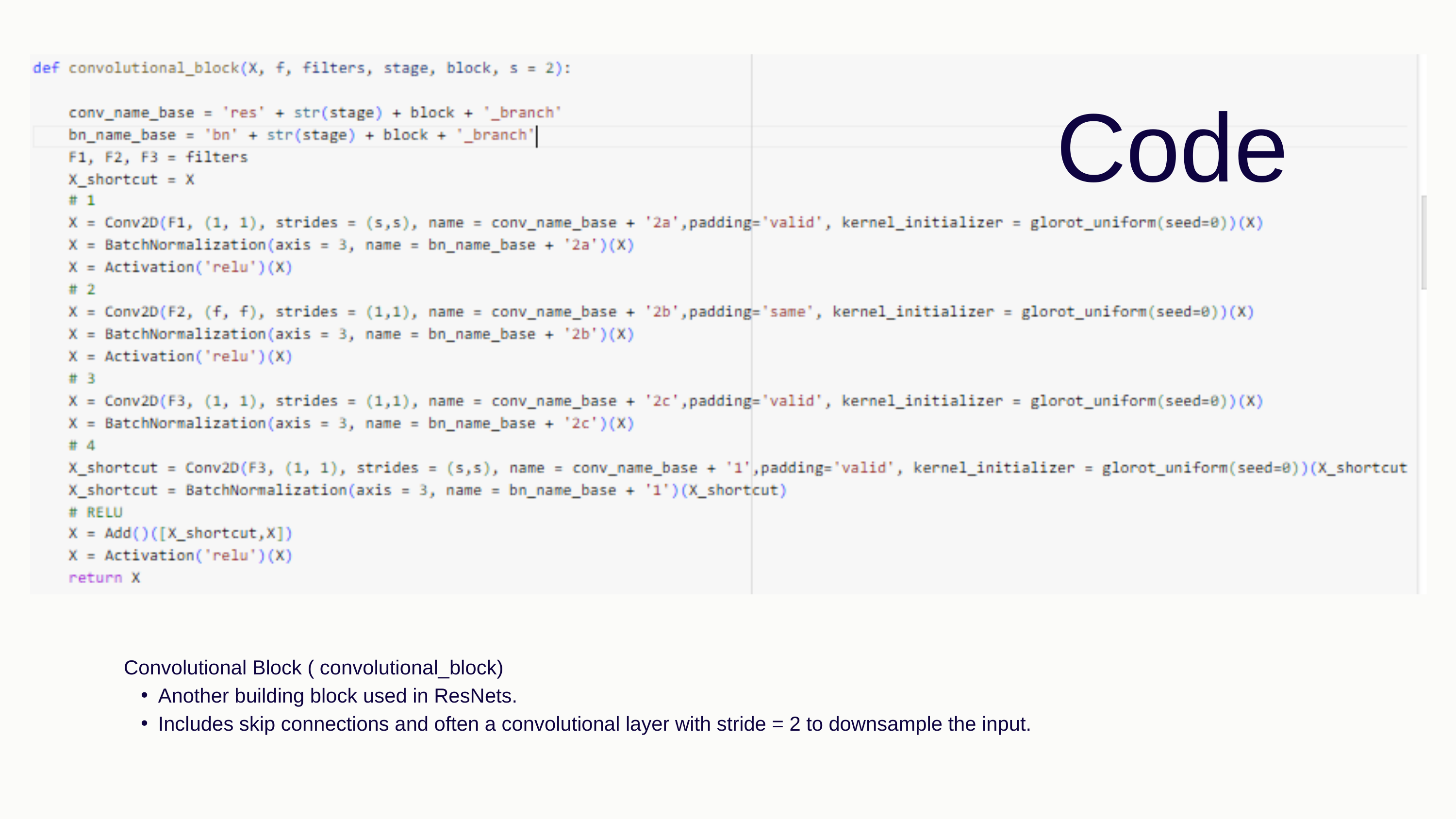

Code
Convolutional Block ( convolutional_block)
Another building block used in ResNets.
Includes skip connections and often a convolutional layer with stride = 2 to downsample the input.